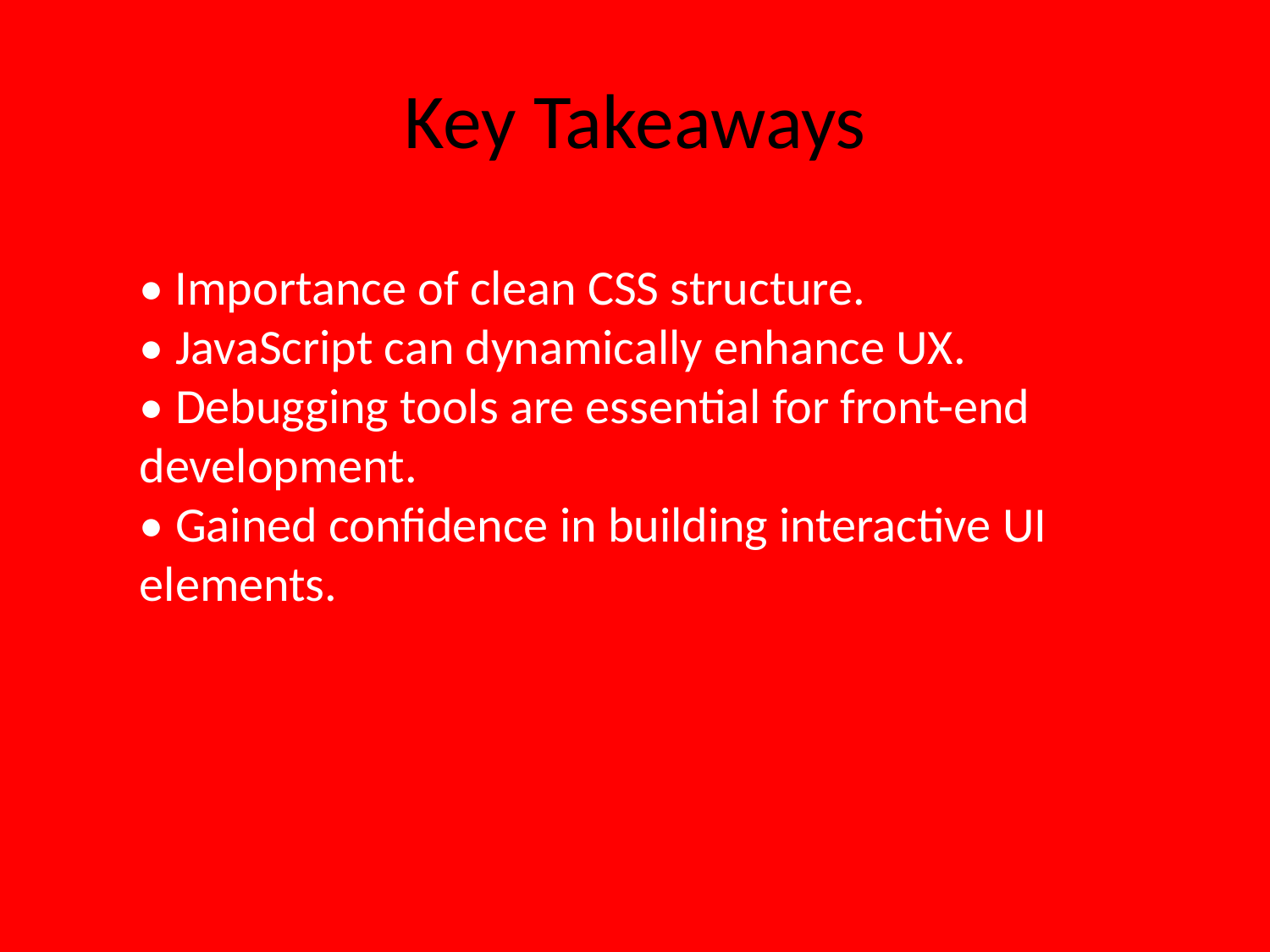

# Key Takeaways

• Importance of clean CSS structure.
• JavaScript can dynamically enhance UX.
• Debugging tools are essential for front-end development.
• Gained confidence in building interactive UI elements.